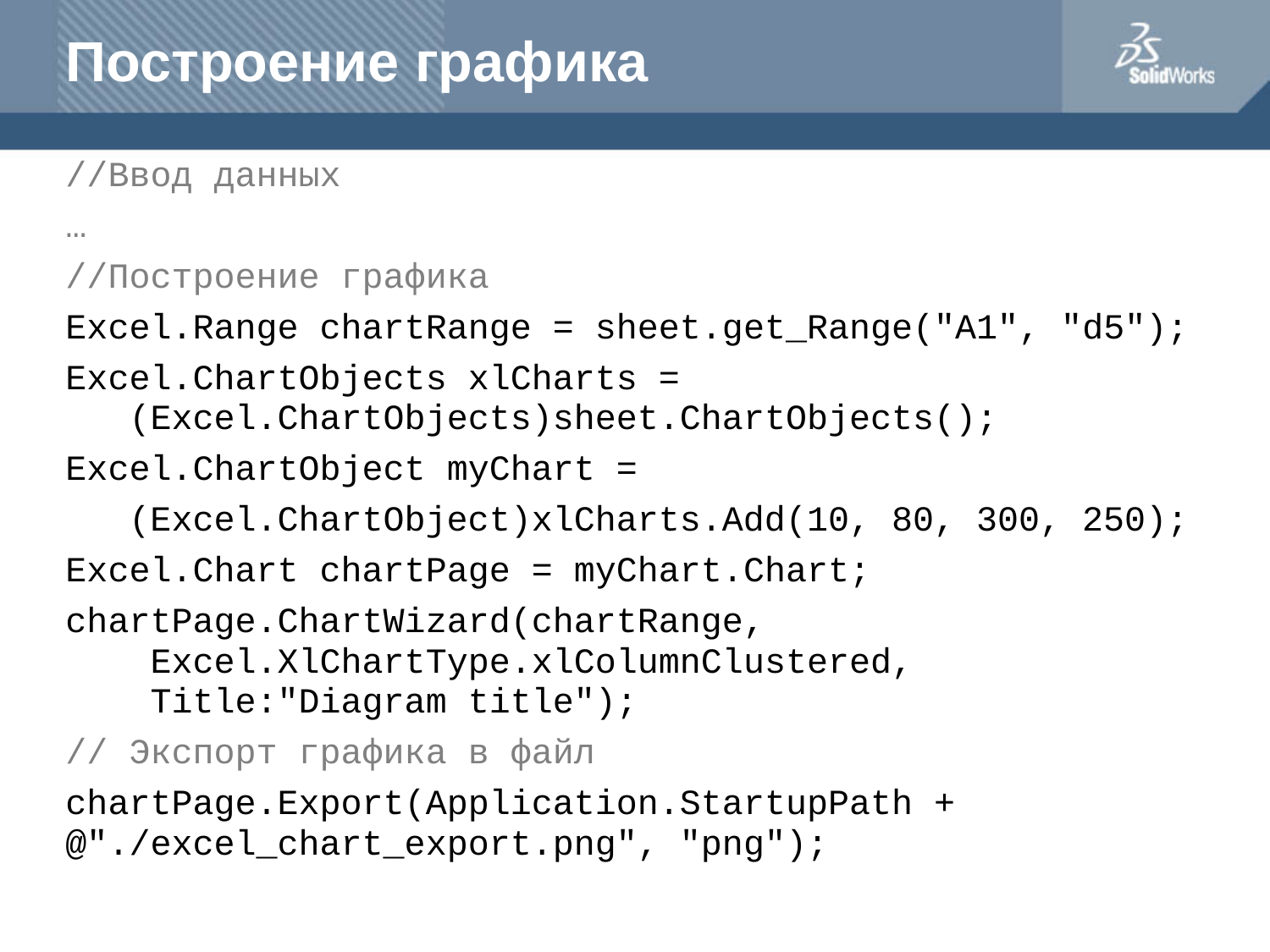

# Построение графика
//Ввод данных
…
//Построение графика
Excel.Range chartRange = sheet.get_Range("A1", "d5");
Excel.ChartObjects xlCharts =
   (Excel.ChartObjects)sheet.ChartObjects();
Excel.ChartObject myChart =
   (Excel.ChartObject)xlCharts.Add(10, 80, 300, 250);
Excel.Chart chartPage = myChart.Chart;
chartPage.ChartWizard(chartRange,
    Excel.XlChartType.xlColumnClustered,
    Title:"Diagram title");
// Экспорт графика в файл
chartPage.Export(Application.StartupPath + @"./excel_chart_export.png", "png");